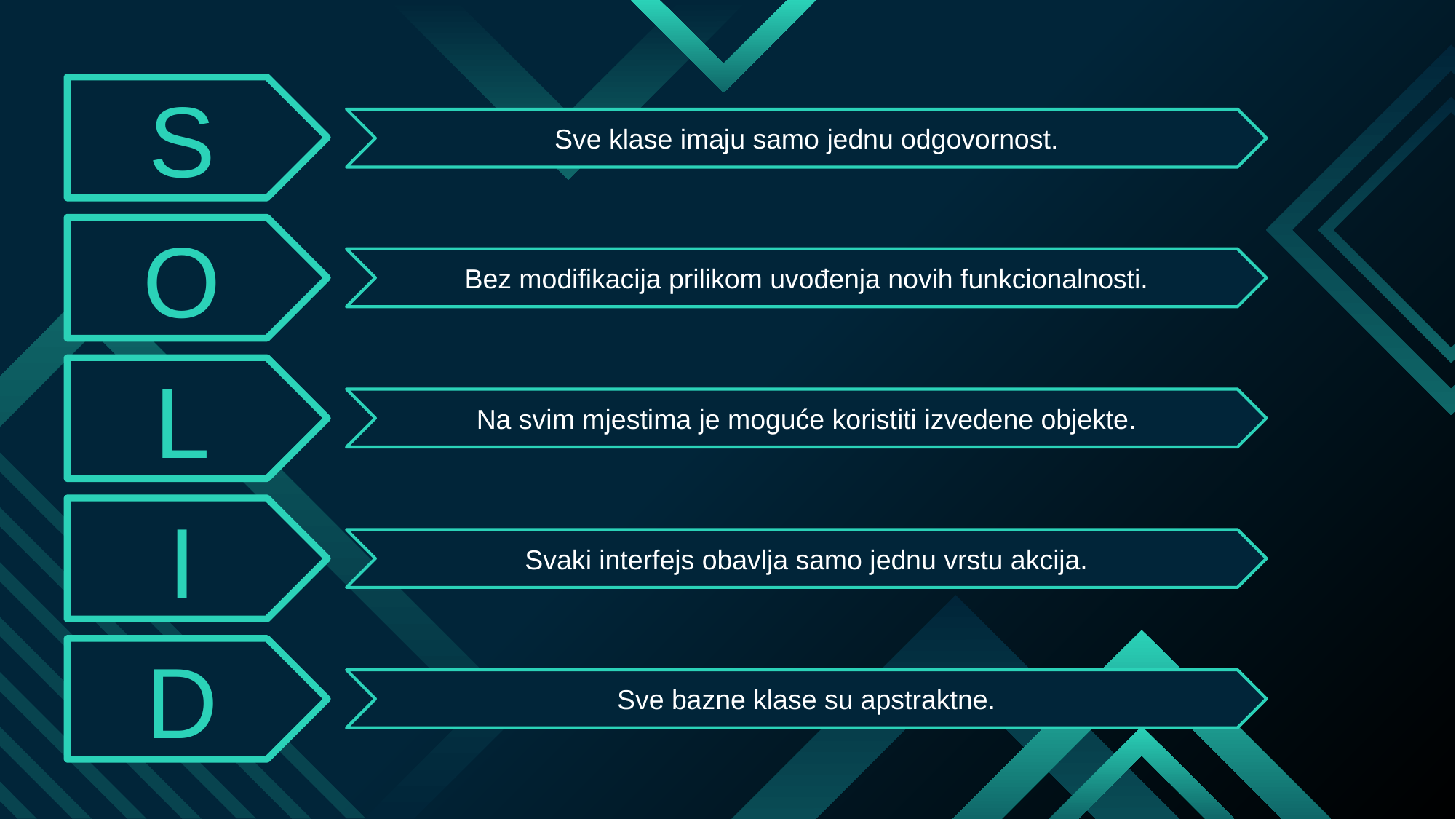

S
Sve klase imaju samo jednu odgovornost.
O
Bez modifikacija prilikom uvođenja novih funkcionalnosti.
L
Na svim mjestima je moguće koristiti izvedene objekte.
I
Svaki interfejs obavlja samo jednu vrstu akcija.
D
Sve bazne klase su apstraktne.